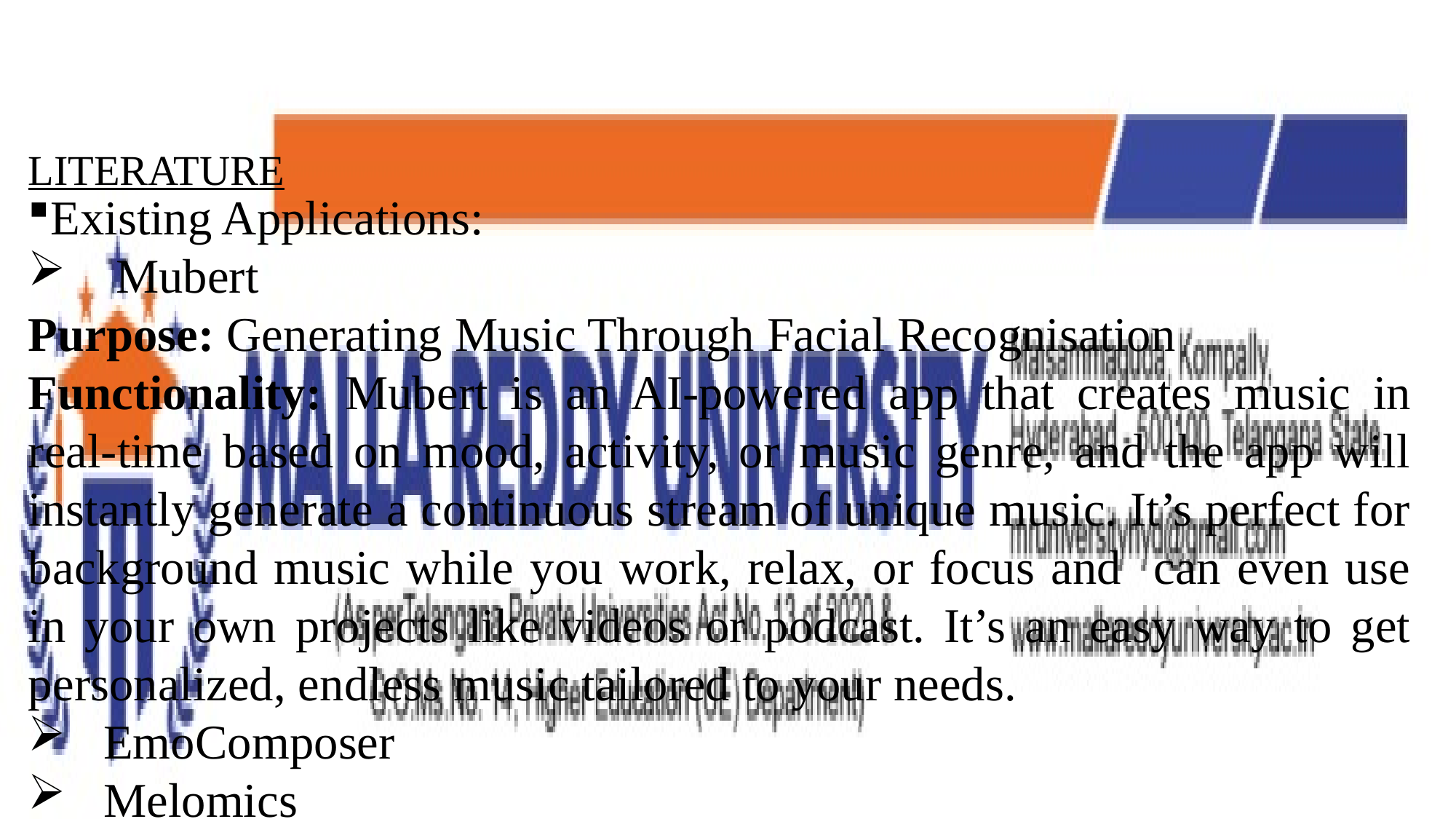

LITERATURE
Existing Applications:
    Mubert
Purpose: Generating Music Through Facial Recognisation
Functionality: Mubert is an AI-powered app that creates music in real-time based on mood, activity, or music genre, and the app will instantly generate a continuous stream of unique music. It’s perfect for background music while you work, relax, or focus and  can even use in your own projects like videos or podcast. It’s an easy way to get personalized, endless music tailored to your needs.
   EmoComposer
   Melomics